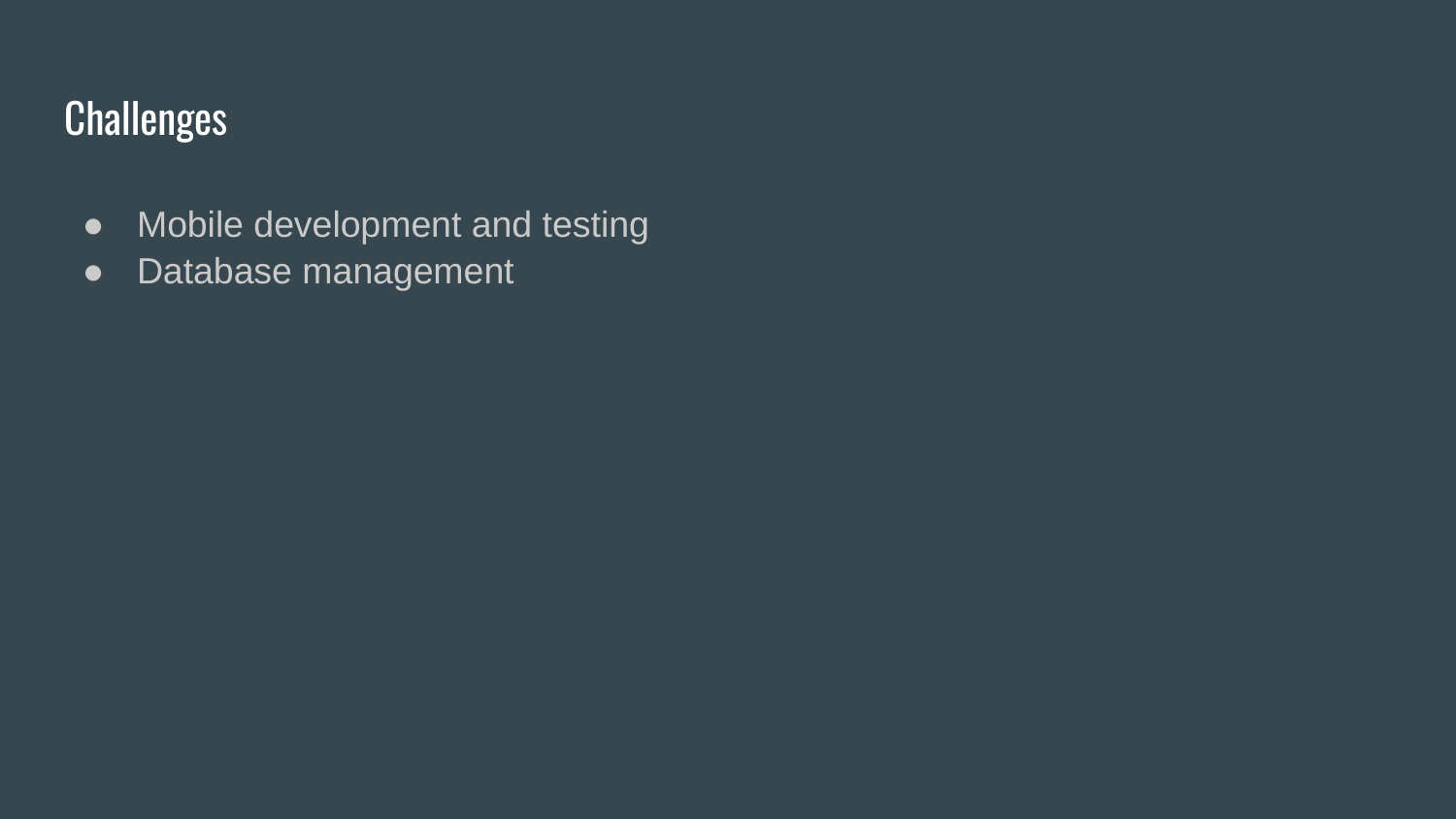

# Challenges
Mobile development and testing
Database management